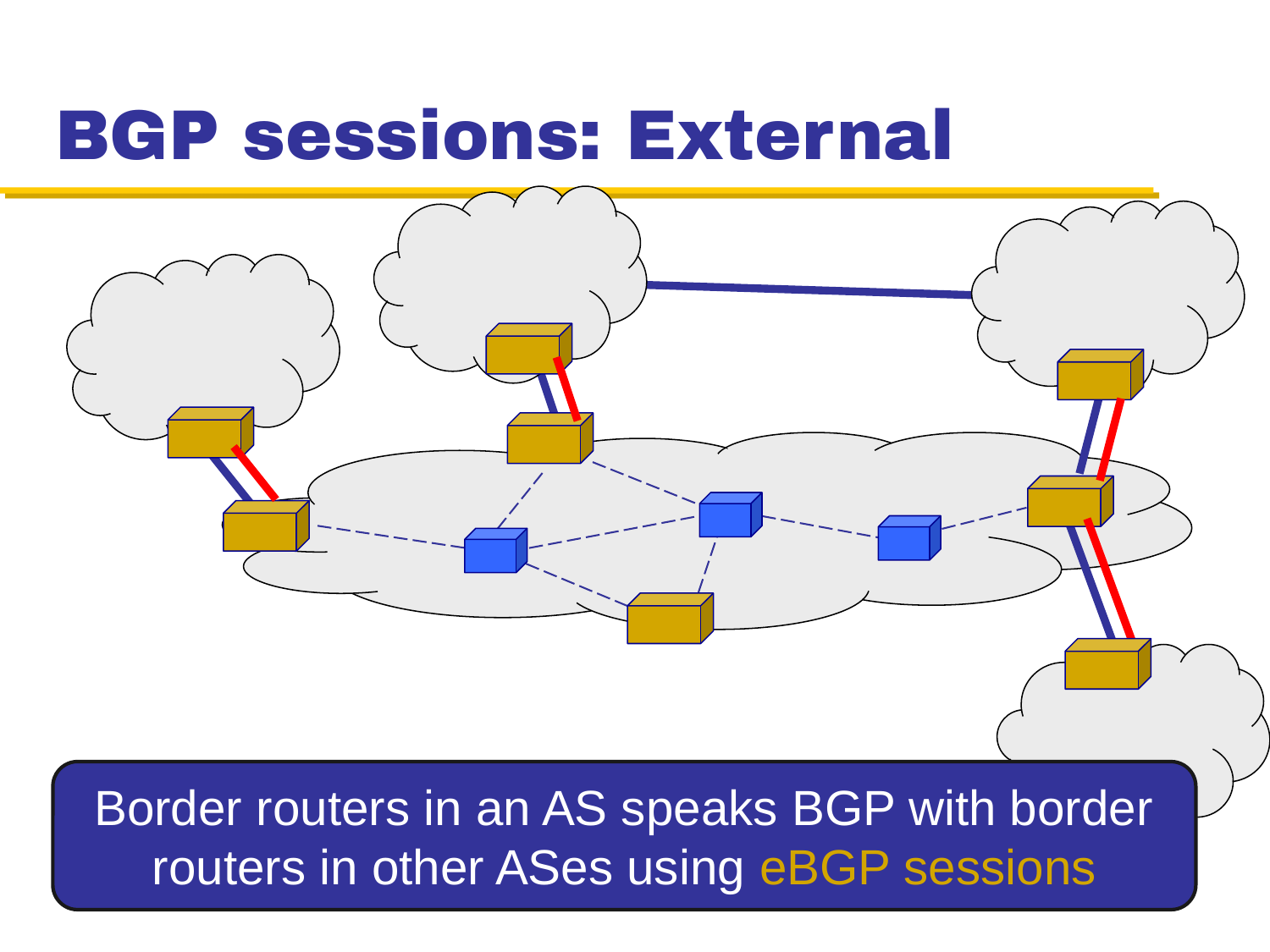

# BGP sessions: External

Border routers in an AS speaks BGP with border routers in other ASes using eBGP sessions
November 12, 2018
EECS 489 – Lecture 17
15